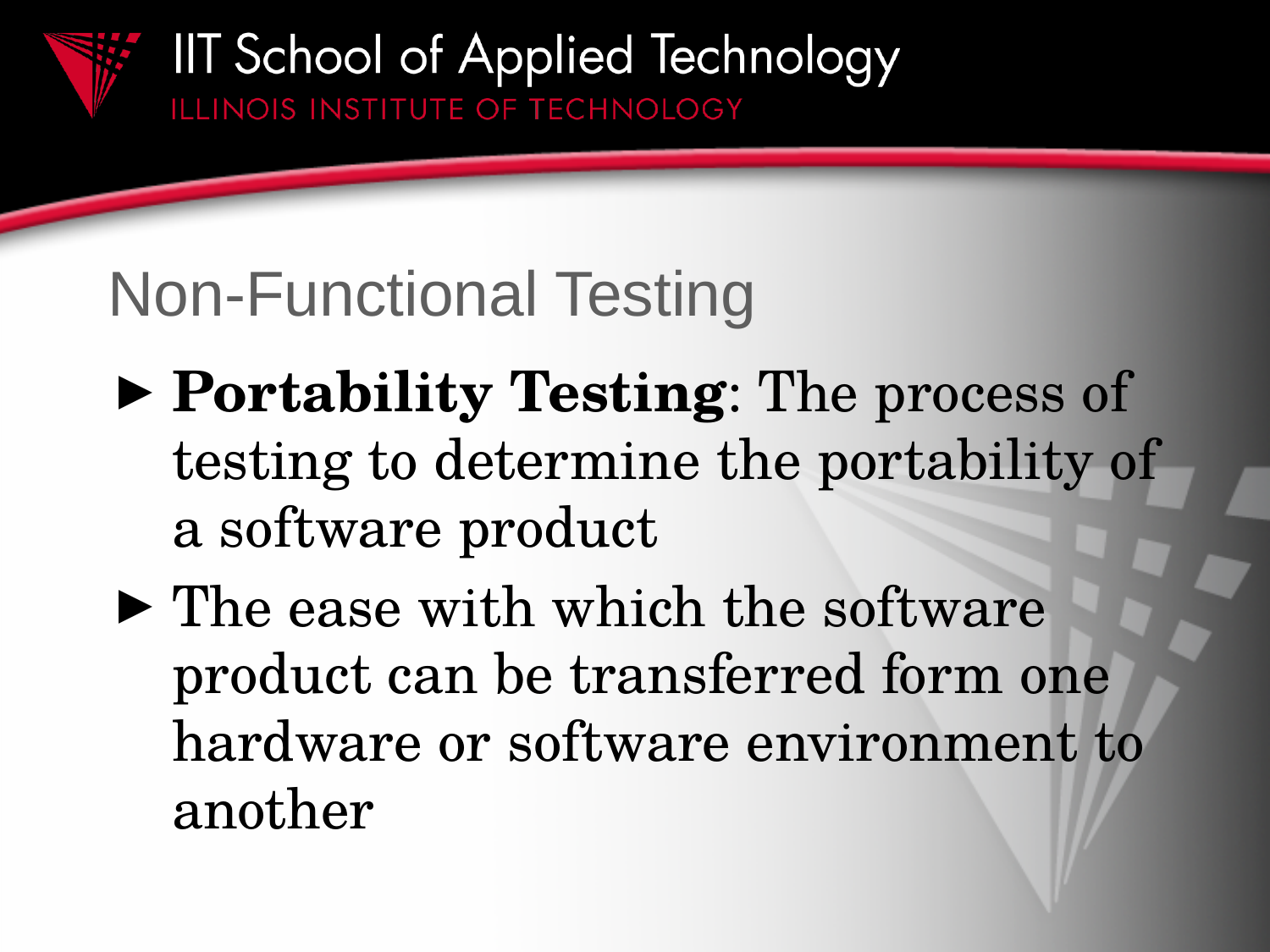

# Non-Functional Testing
Portability Testing: The process of testing to determine the portability of a software product
The ease with which the software product can be transferred form one hardware or software environment to another